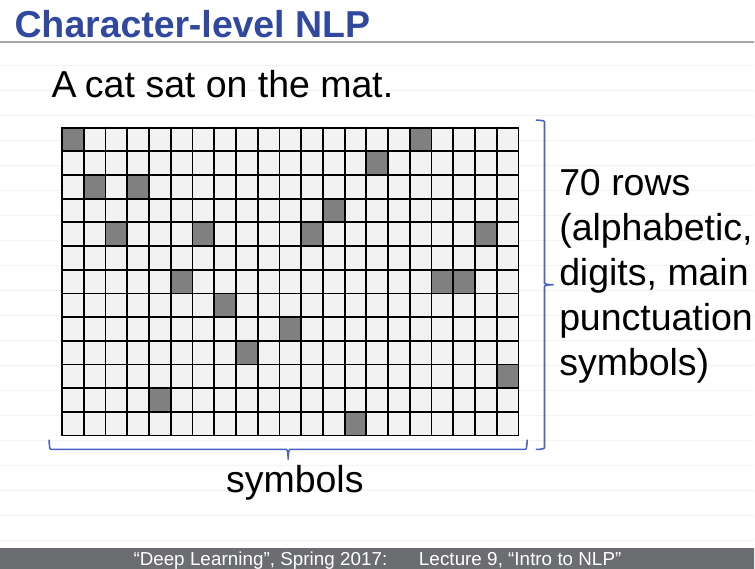

# Character-level NLP
A cat sat on the mat.

|  |  |  |  |  |  |  |  |  |  |  |  |  |  |  |  |  |  |  |  |  |
| --- | --- | --- | --- | --- | --- | --- | --- | --- | --- | --- | --- | --- | --- | --- | --- | --- | --- | --- | --- | --- |
|  |  |  |  |  |  |  |  |  |  |  |  |  |  |  |  |  |  |  |  |  |
|  |  |  |  |  |  |  |  |  |  |  |  |  |  |  |  |  |  |  |  |  |
|  |  |  |  |  |  |  |  |  |  |  |  |  |  |  |  |  |  |  |  |  |
|  |  |  |  |  |  |  |  |  |  |  |  |  |  |  |  |  |  |  |  |  |
|  |  |  |  |  |  |  |  |  |  |  |  |  |  |  |  |  |  |  |  |  |
|  |  |  |  |  |  |  |  |  |  |  |  |  |  |  |  |  |  |  |  |  |
|  |  |  |  |  |  |  |  |  |  |  |  |  |  |  |  |  |  |  |  |  |
|  |  |  |  |  |  |  |  |  |  |  |  |  |  |  |  |  |  |  |  |  |
|  |  |  |  |  |  |  |  |  |  |  |  |  |  |  |  |  |  |  |  |  |
|  |  |  |  |  |  |  |  |  |  |  |  |  |  |  |  |  |  |  |  |  |
|  |  |  |  |  |  |  |  |  |  |  |  |  |  |  |  |  |  |  |  |  |
|  |  |  |  |  |  |  |  |  |  |  |  |  |  |  |  |  |  |  |  |  |
70 rows (alphabetic, digits, main punctuation symbols)

symbols